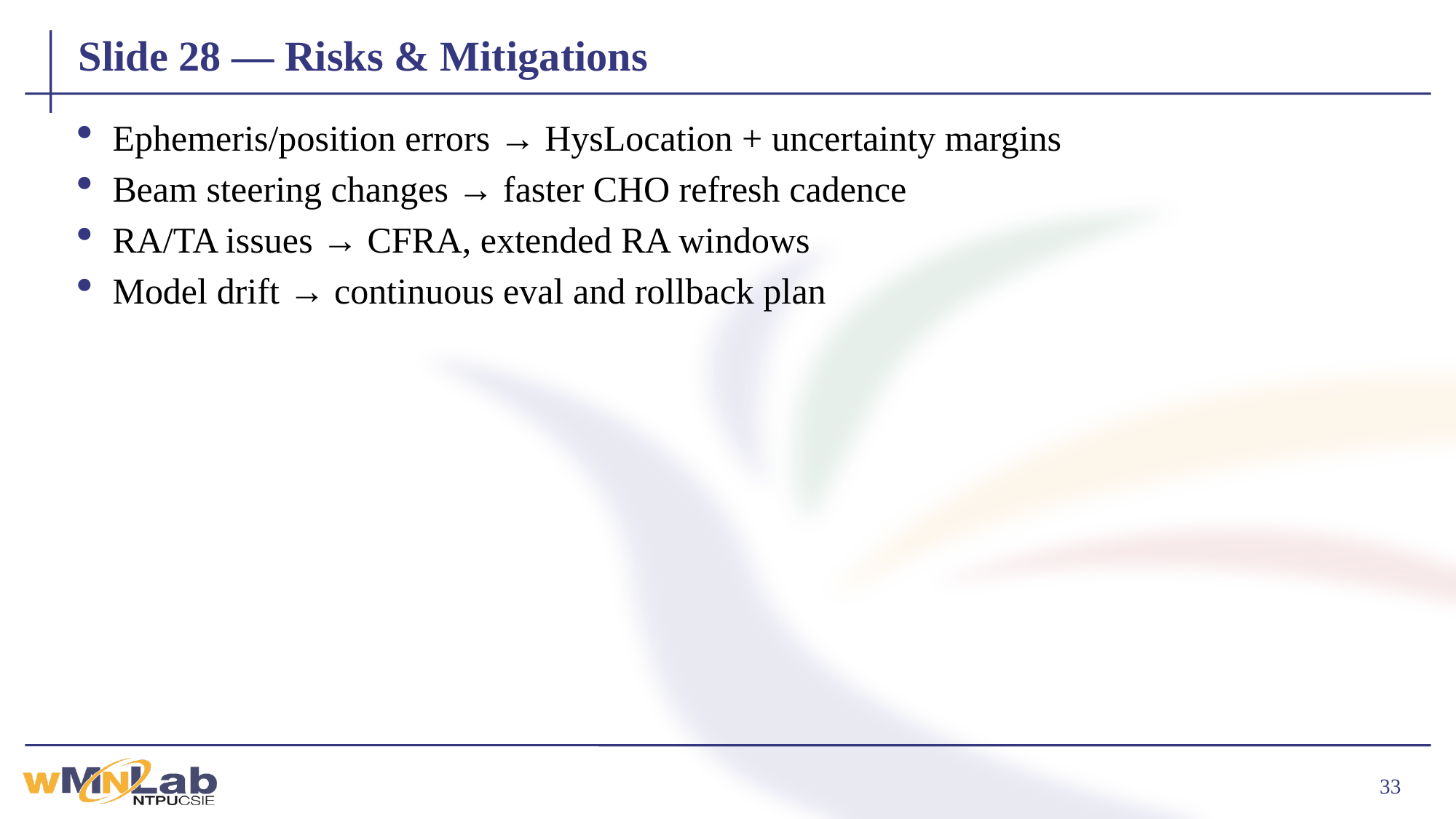

# Slide 28 — Risks & Mitigations
Ephemeris/position errors → HysLocation + uncertainty margins
Beam steering changes → faster CHO refresh cadence
RA/TA issues → CFRA, extended RA windows
Model drift → continuous eval and rollback plan